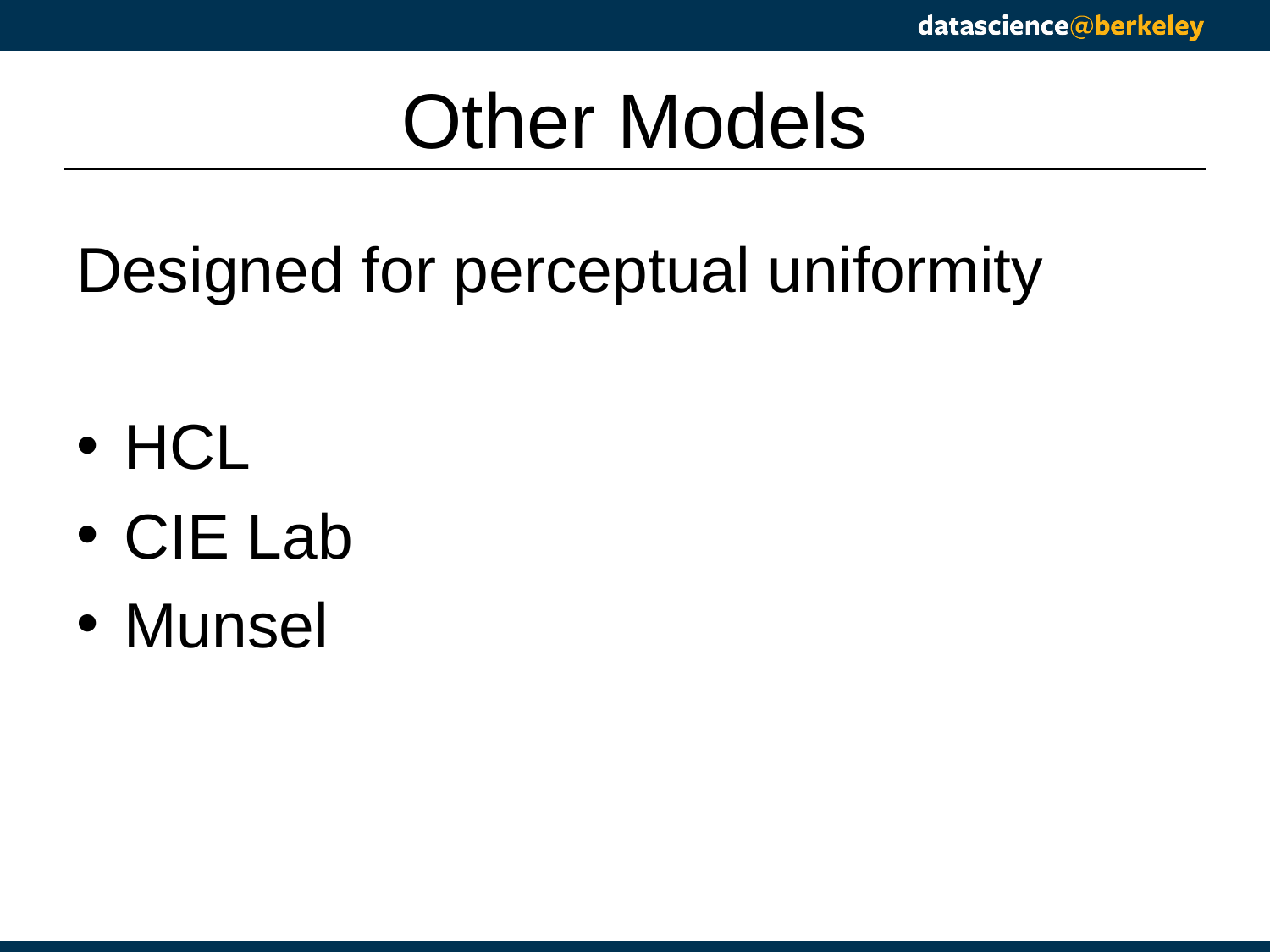

# Other Models
Designed for perceptual uniformity

HCL
CIE Lab
Munsel